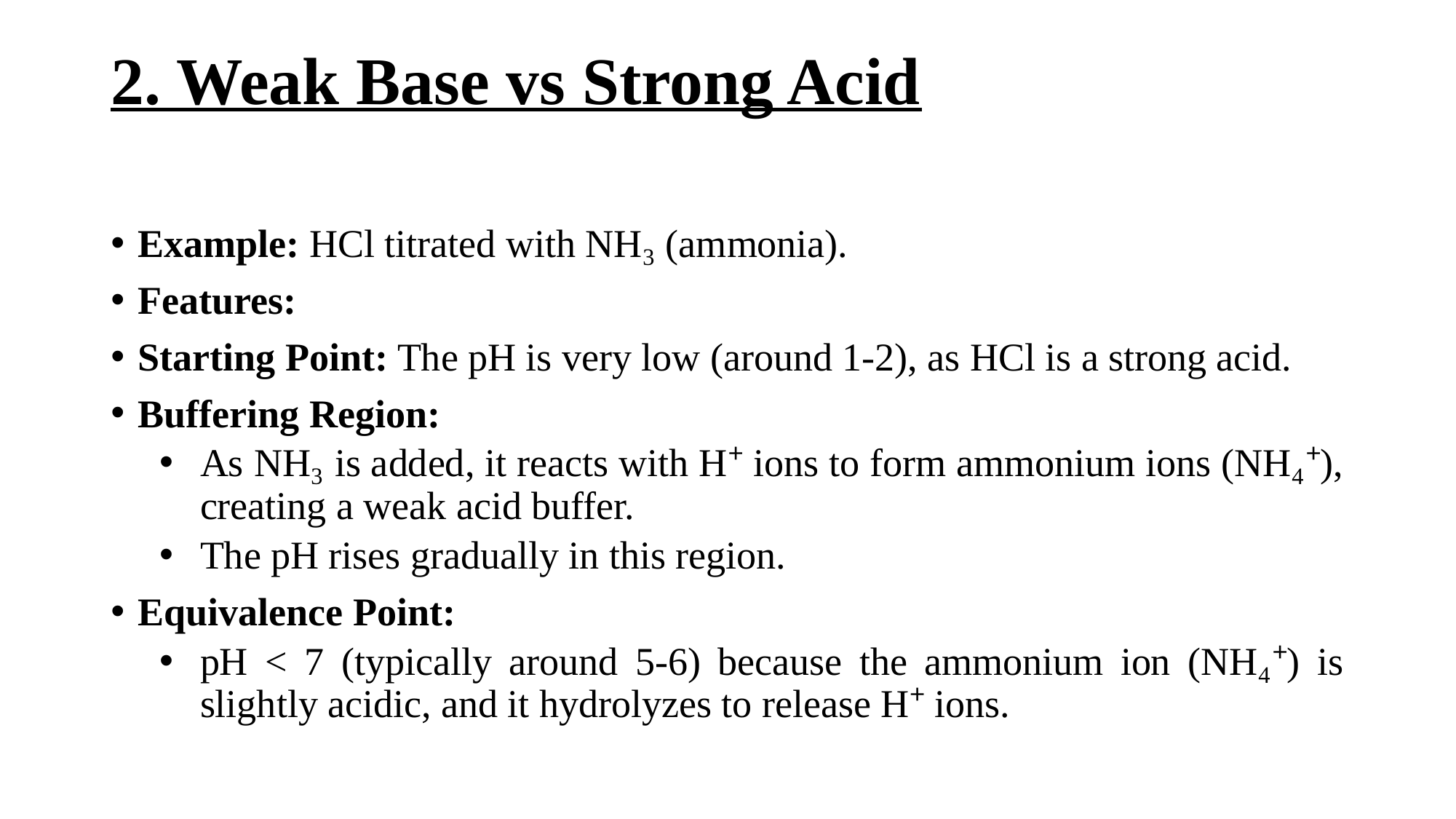

# 2. Weak Base vs Strong Acid
Example: HCl titrated with NH₃ (ammonia).
Features:
Starting Point: The pH is very low (around 1-2), as HCl is a strong acid.
Buffering Region:
As NH₃ is added, it reacts with H⁺ ions to form ammonium ions (NH₄⁺), creating a weak acid buffer.
The pH rises gradually in this region.
Equivalence Point:
pH < 7 (typically around 5-6) because the ammonium ion (NH₄⁺) is slightly acidic, and it hydrolyzes to release H⁺ ions.